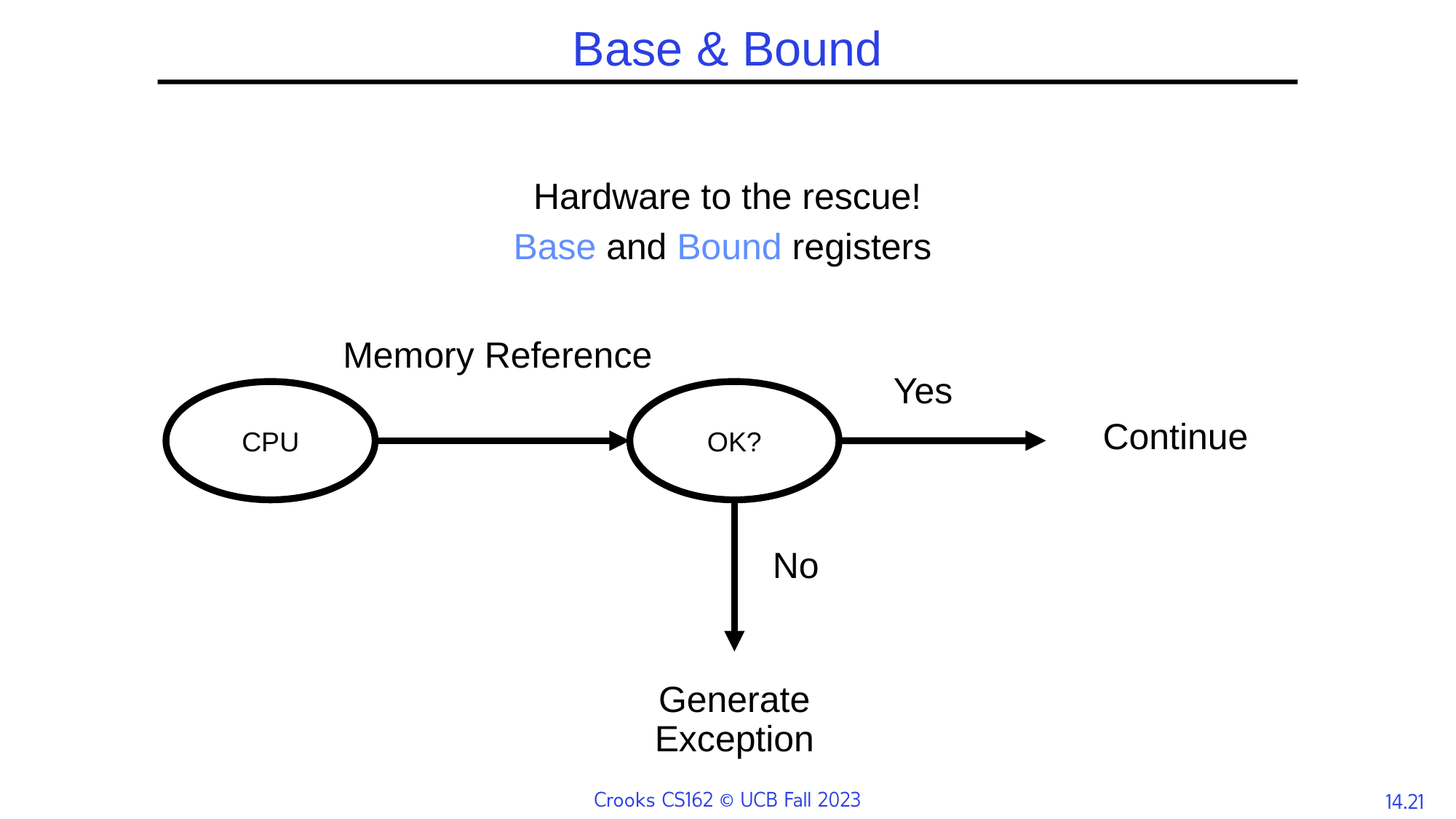

# Base & Bound
Hardware to the rescue!
Base and Bound registers

Memory Reference
Yes
CPU
OK?
Continue
No
Generate Exception